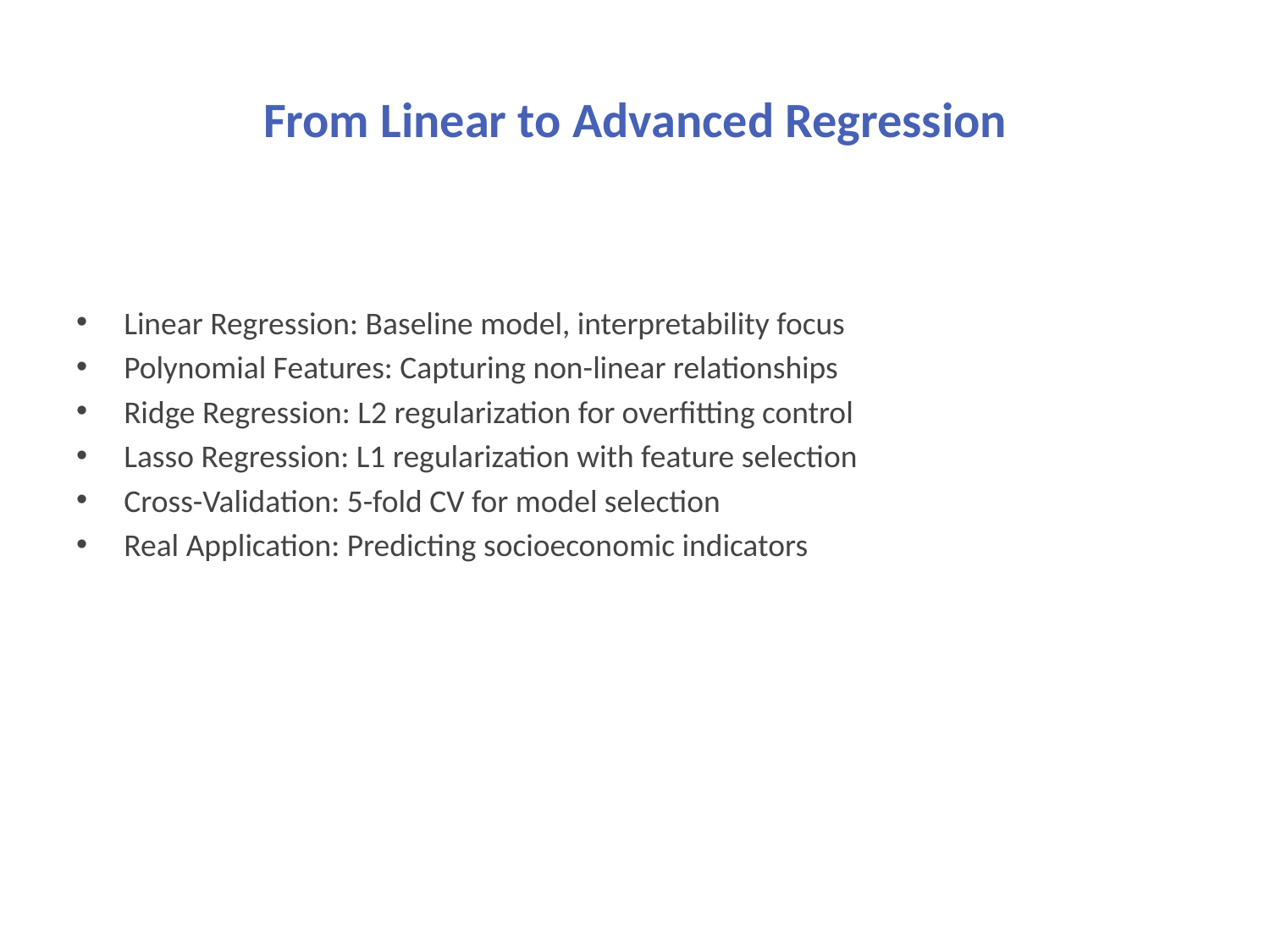

# From Linear to Advanced Regression

Linear Regression: Baseline model, interpretability focus
Polynomial Features: Capturing non-linear relationships
Ridge Regression: L2 regularization for overfitting control
Lasso Regression: L1 regularization with feature selection
Cross-Validation: 5-fold CV for model selection
Real Application: Predicting socioeconomic indicators